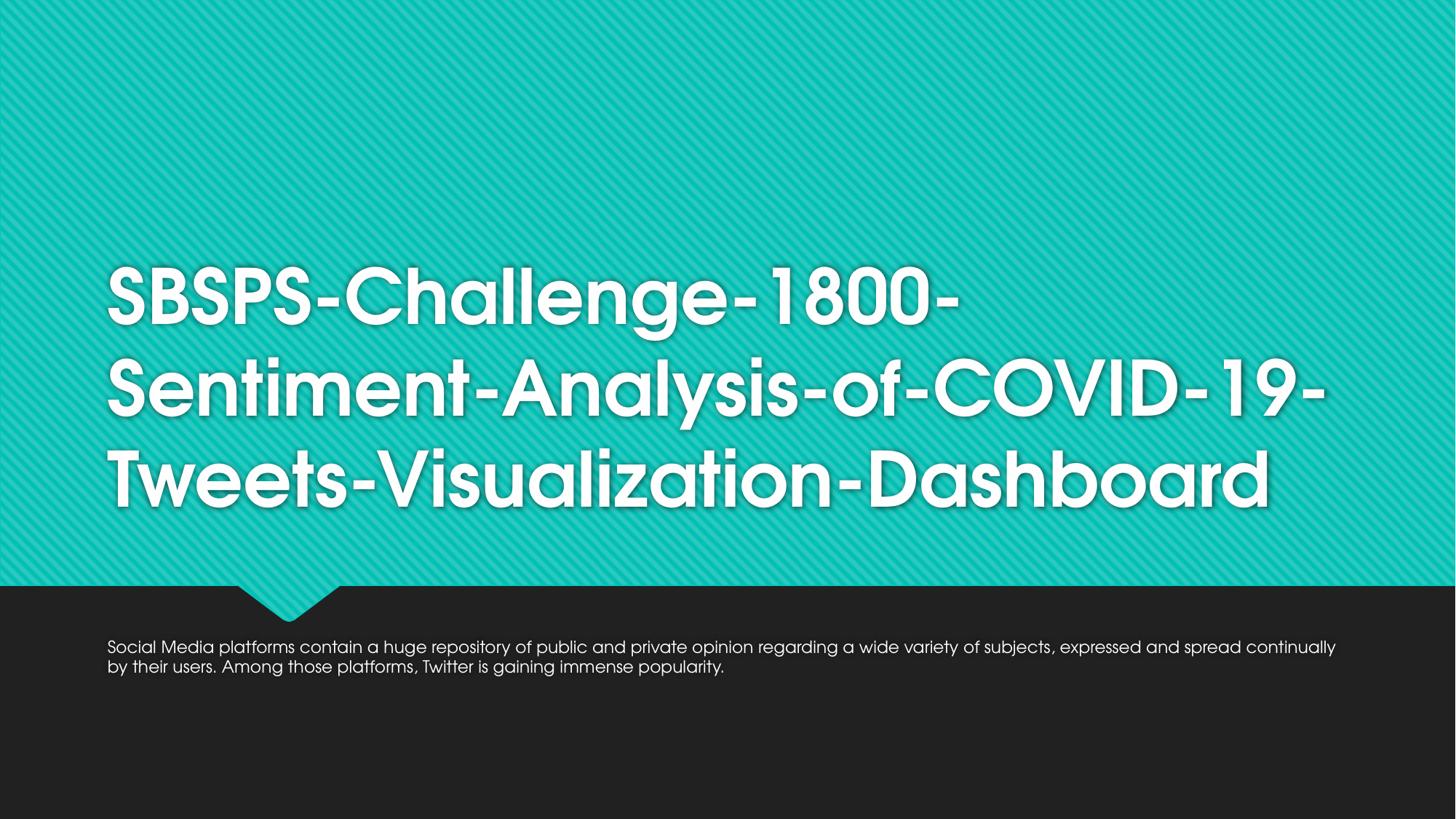

# SBSPS-Challenge-1800-Sentiment-Analysis-of-COVID-19-Tweets-Visualization-Dashboard
Social Media platforms contain a huge repository of public and private opinion regarding a wide variety of subjects, expressed and spread continually by their users. Among those platforms, Twitter is gaining immense popularity.